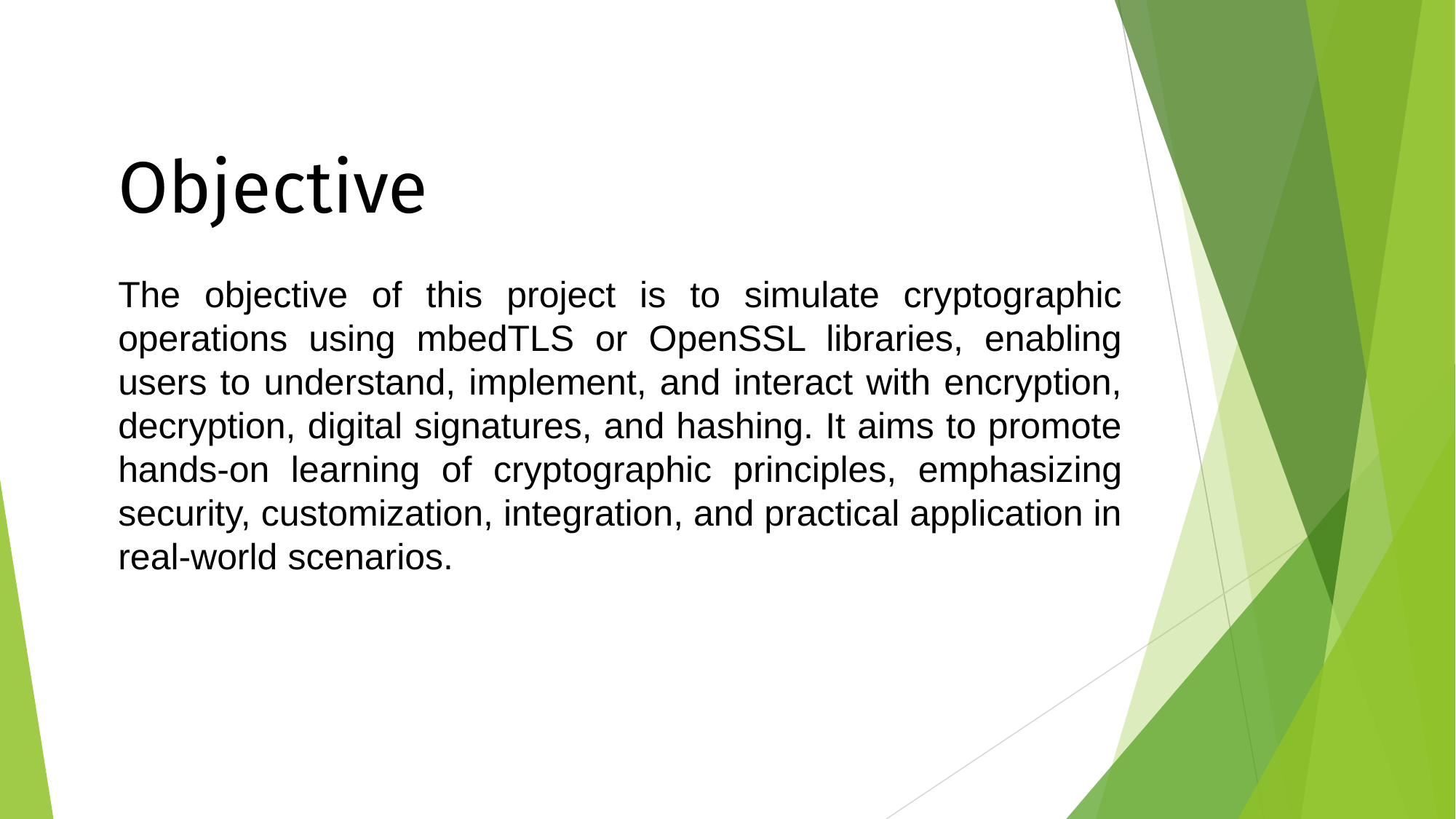

Objective
The objective of this project is to simulate cryptographic operations using mbedTLS or OpenSSL libraries, enabling users to understand, implement, and interact with encryption, decryption, digital signatures, and hashing. It aims to promote hands-on learning of cryptographic principles, emphasizing security, customization, integration, and practical application in real-world scenarios.